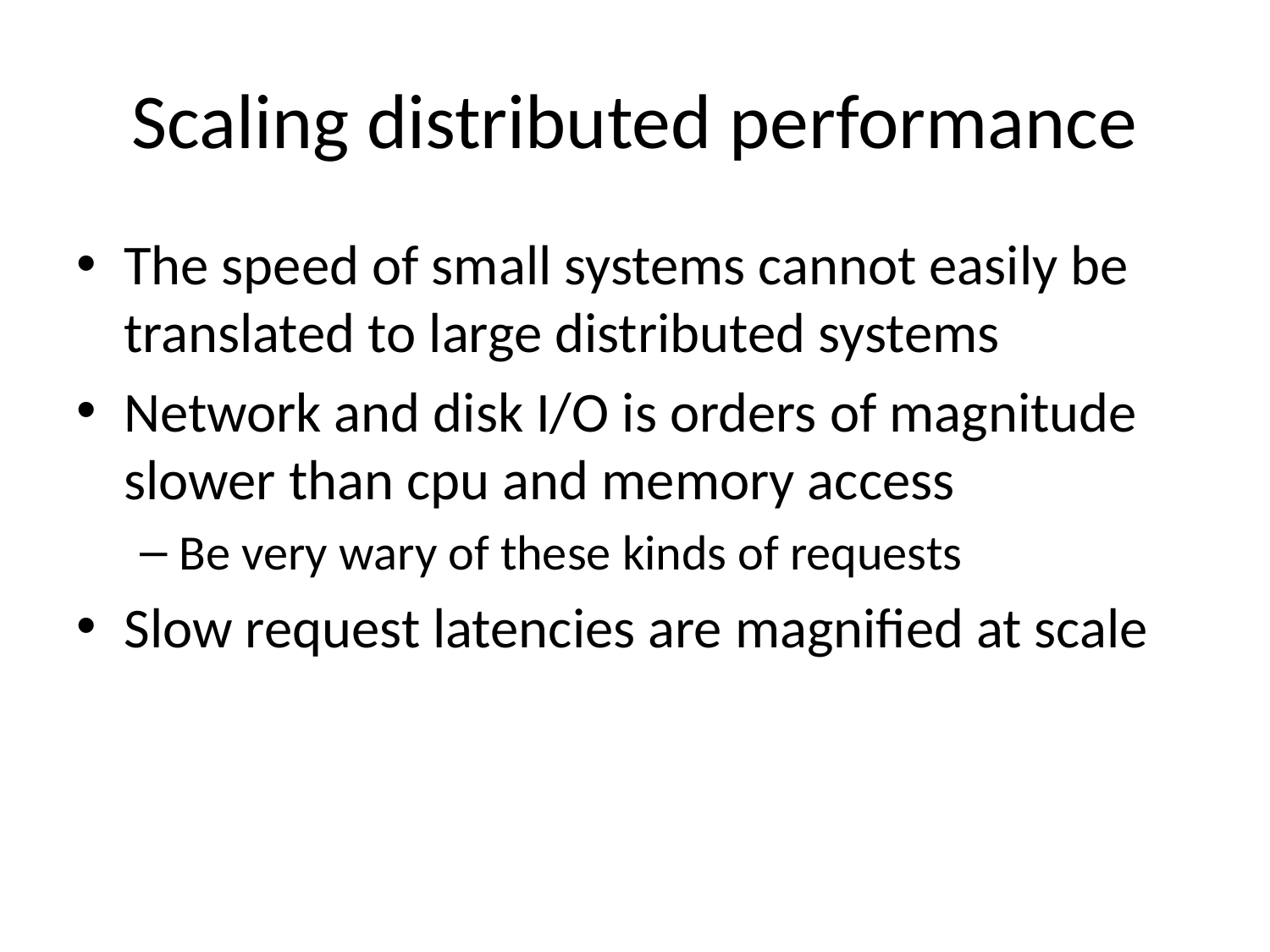

# Scaling distributed performance
The speed of small systems cannot easily be translated to large distributed systems
Network and disk I/O is orders of magnitude slower than cpu and memory access
Be very wary of these kinds of requests
Slow request latencies are magnified at scale